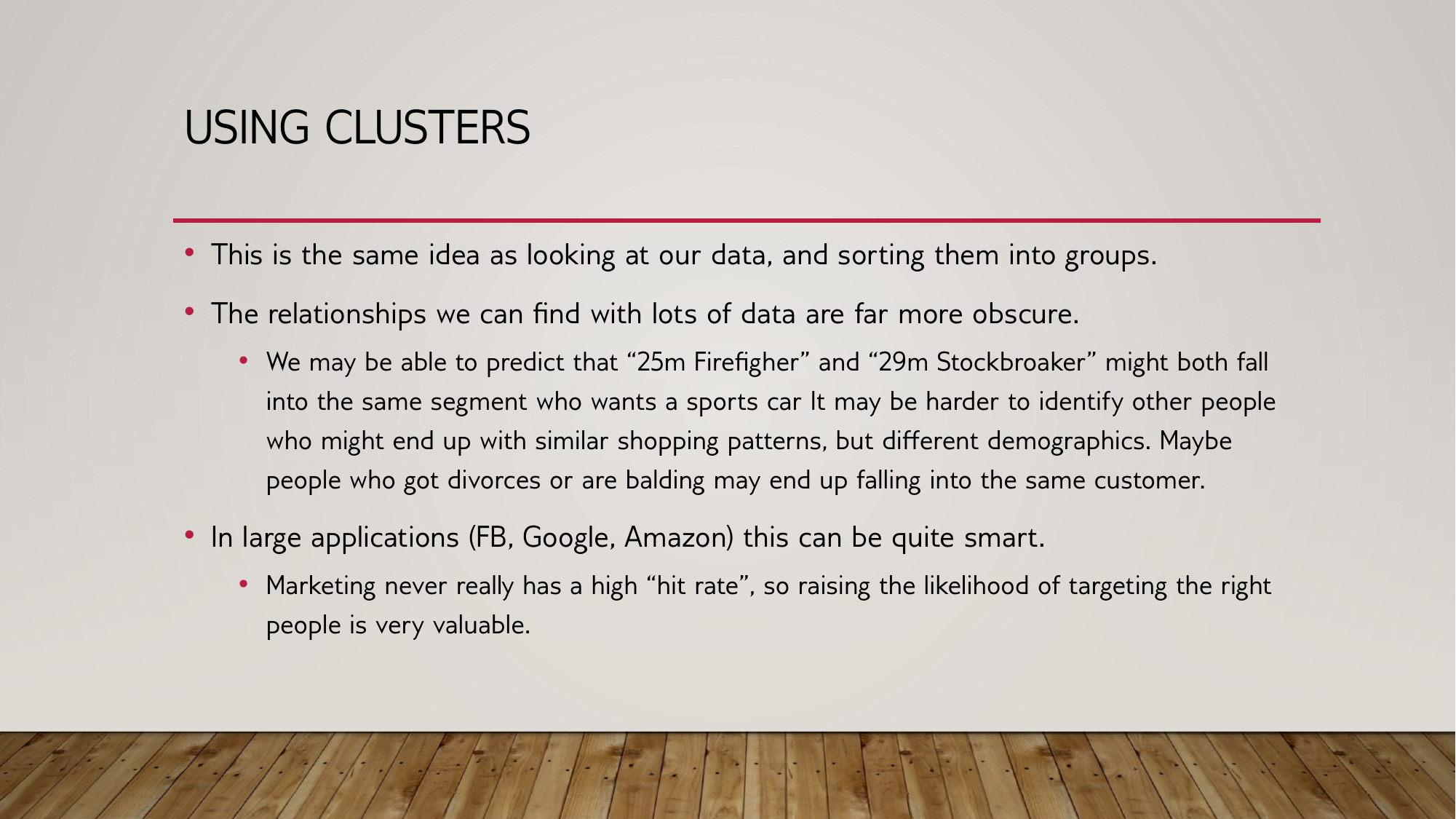

# Using Clusters
This is the same idea as looking at our data, and sorting them into groups.
The relationships we can find with lots of data are far more obscure.
We may be able to predict that “25m Firefigher” and “29m Stockbroaker” might both fall into the same segment who wants a sports car It may be harder to identify other people who might end up with similar shopping patterns, but different demographics. Maybe people who got divorces or are balding may end up falling into the same customer.
In large applications (FB, Google, Amazon) this can be quite smart.
Marketing never really has a high “hit rate”, so raising the likelihood of targeting the right people is very valuable.